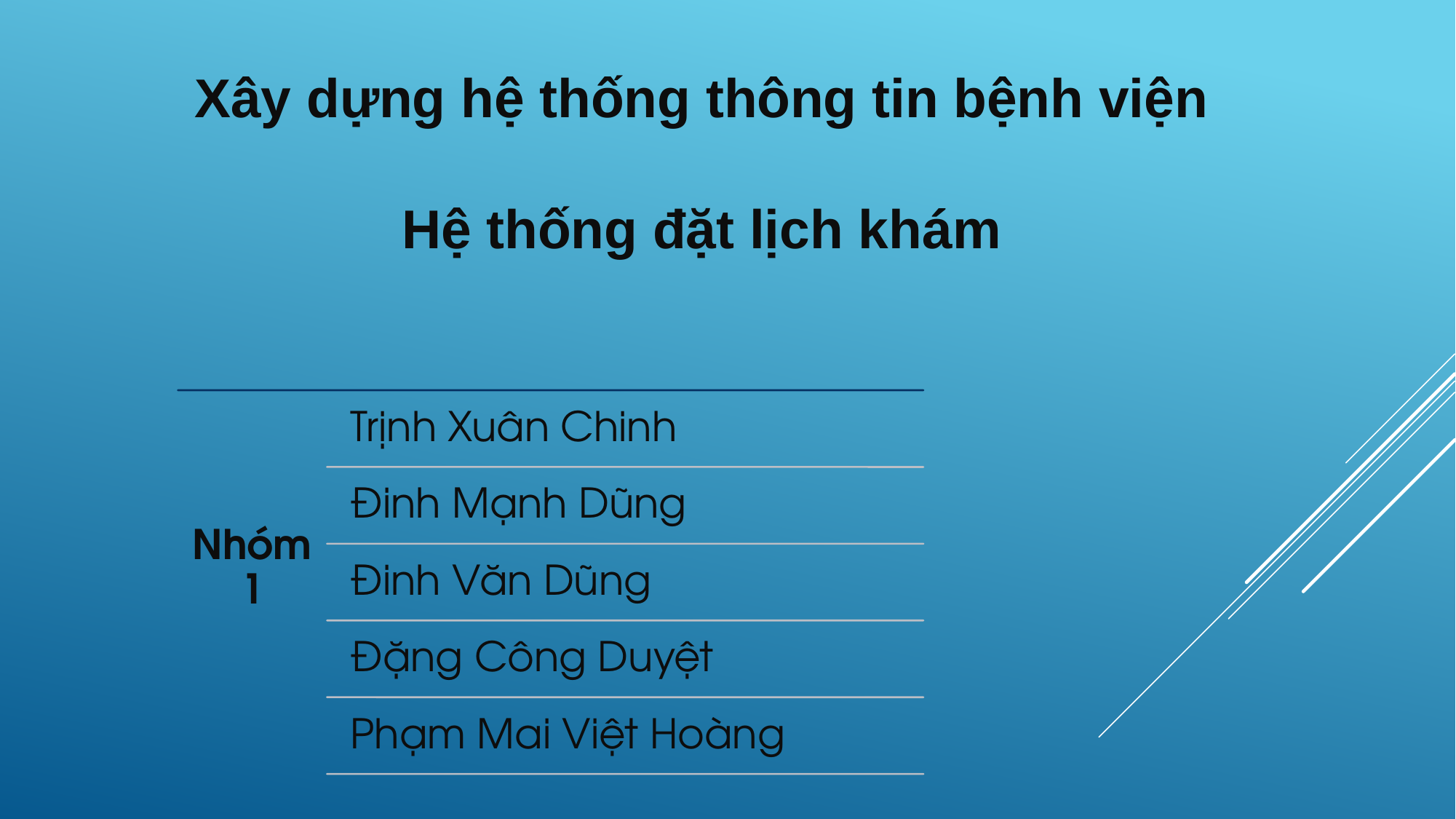

Xây dựng hệ thống thông tin bệnh viện

Hệ thống đặt lịch khám

Nhóm 1
Trịnh Xuân Chinh
Đinh Mạnh Dũng
Đinh Văn Dũng
Đặng Công Duyệt
Phạm Mai Việt Hoàng